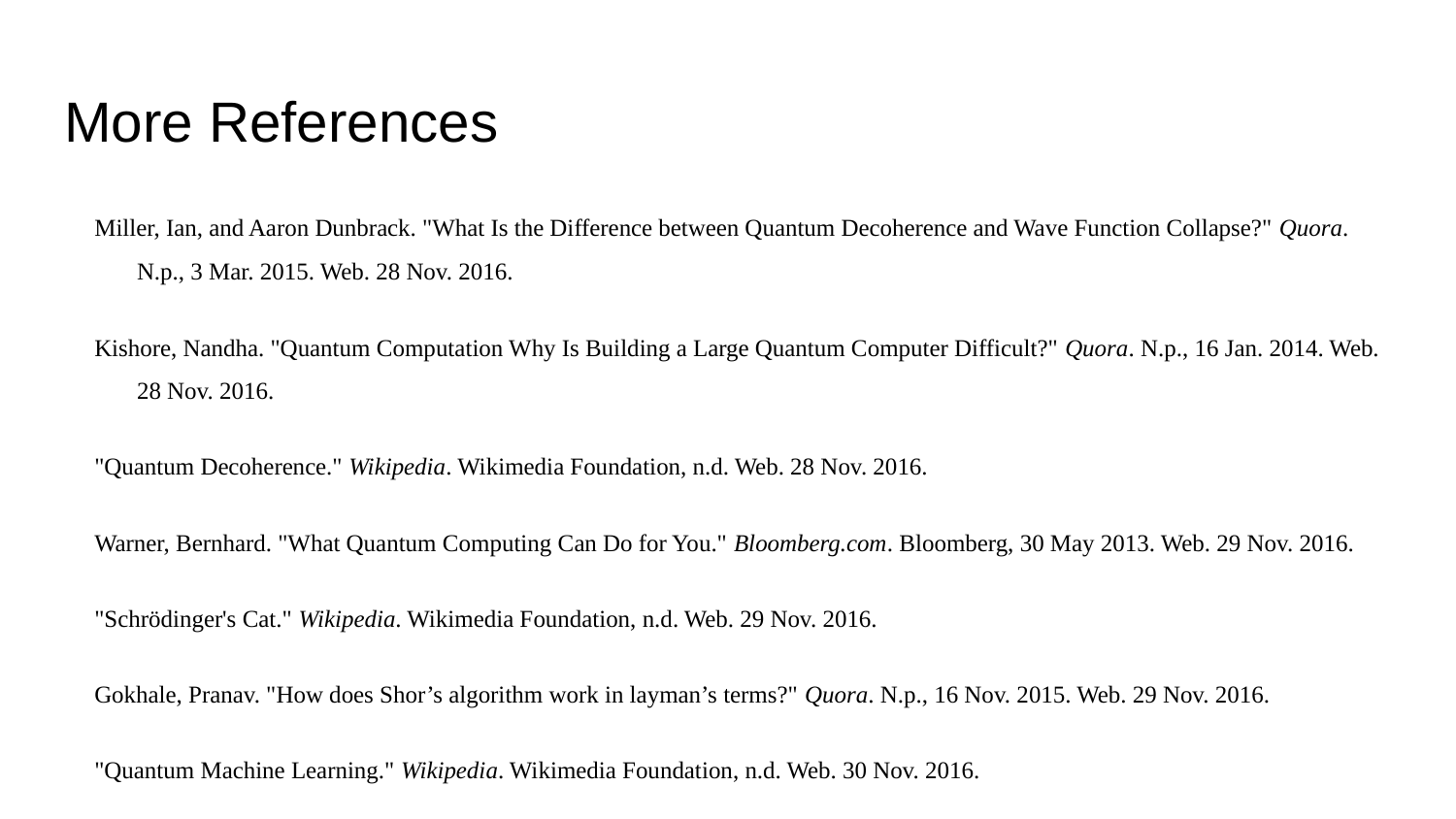

# More References
 Miller, Ian, and Aaron Dunbrack. "What Is the Difference between Quantum Decoherence and Wave Function Collapse?" Quora. N.p., 3 Mar. 2015. Web. 28 Nov. 2016.
 Kishore, Nandha. "Quantum Computation Why Is Building a Large Quantum Computer Difficult?" Quora. N.p., 16 Jan. 2014. Web. 28 Nov. 2016.
 "Quantum Decoherence." Wikipedia. Wikimedia Foundation, n.d. Web. 28 Nov. 2016.
 Warner, Bernhard. "What Quantum Computing Can Do for You." Bloomberg.com. Bloomberg, 30 May 2013. Web. 29 Nov. 2016.
 "Schrödinger's Cat." Wikipedia. Wikimedia Foundation, n.d. Web. 29 Nov. 2016.
 Gokhale, Pranav. "How does Shor’s algorithm work in layman’s terms?" Quora. N.p., 16 Nov. 2015. Web. 29 Nov. 2016.
 "Quantum Machine Learning." Wikipedia. Wikimedia Foundation, n.d. Web. 30 Nov. 2016.